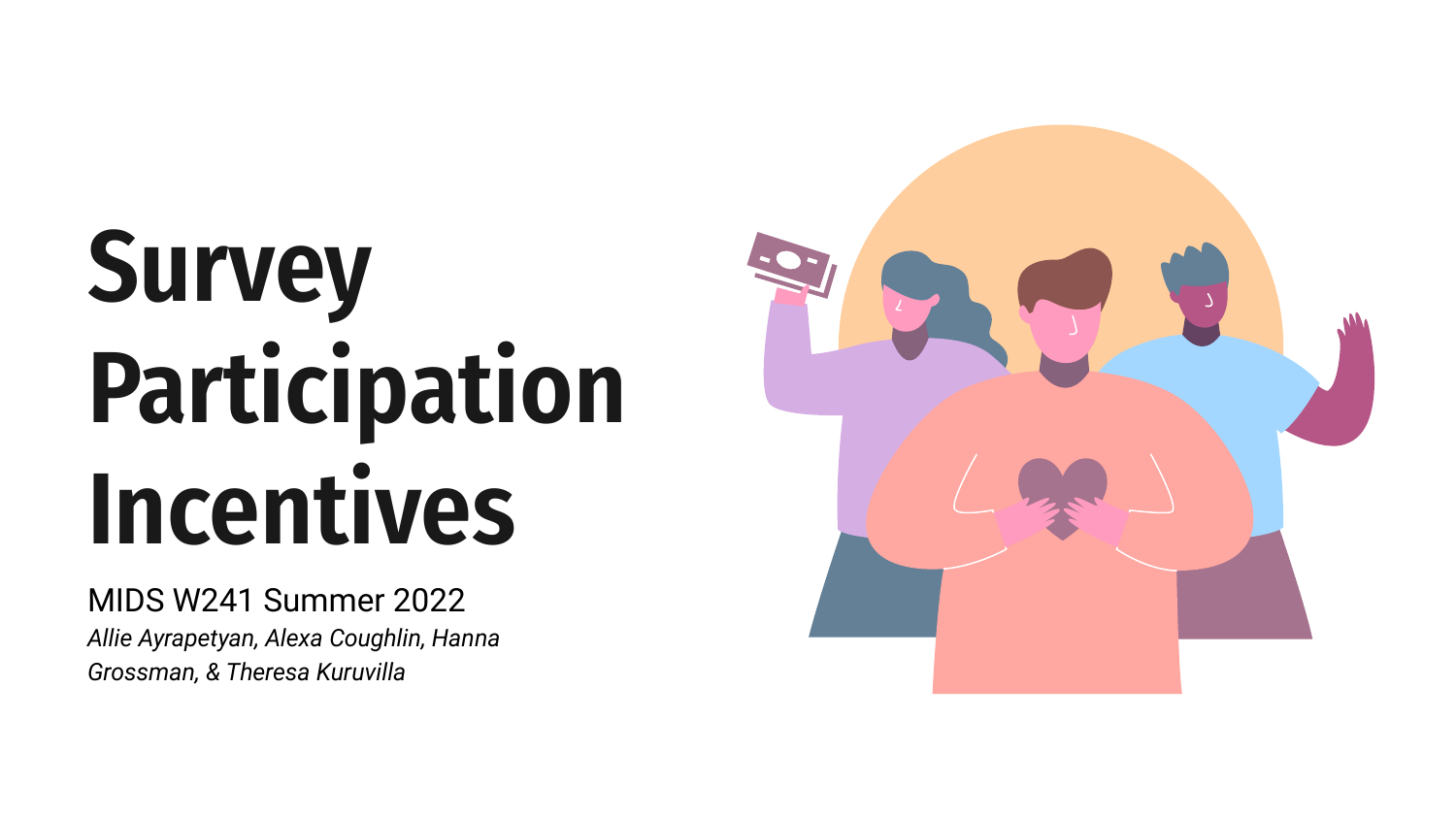

# Survey Participation Incentives
MIDS W241 Summer 2022
Allie Ayrapetyan, Alexa Coughlin, Hanna Grossman, & Theresa Kuruvilla